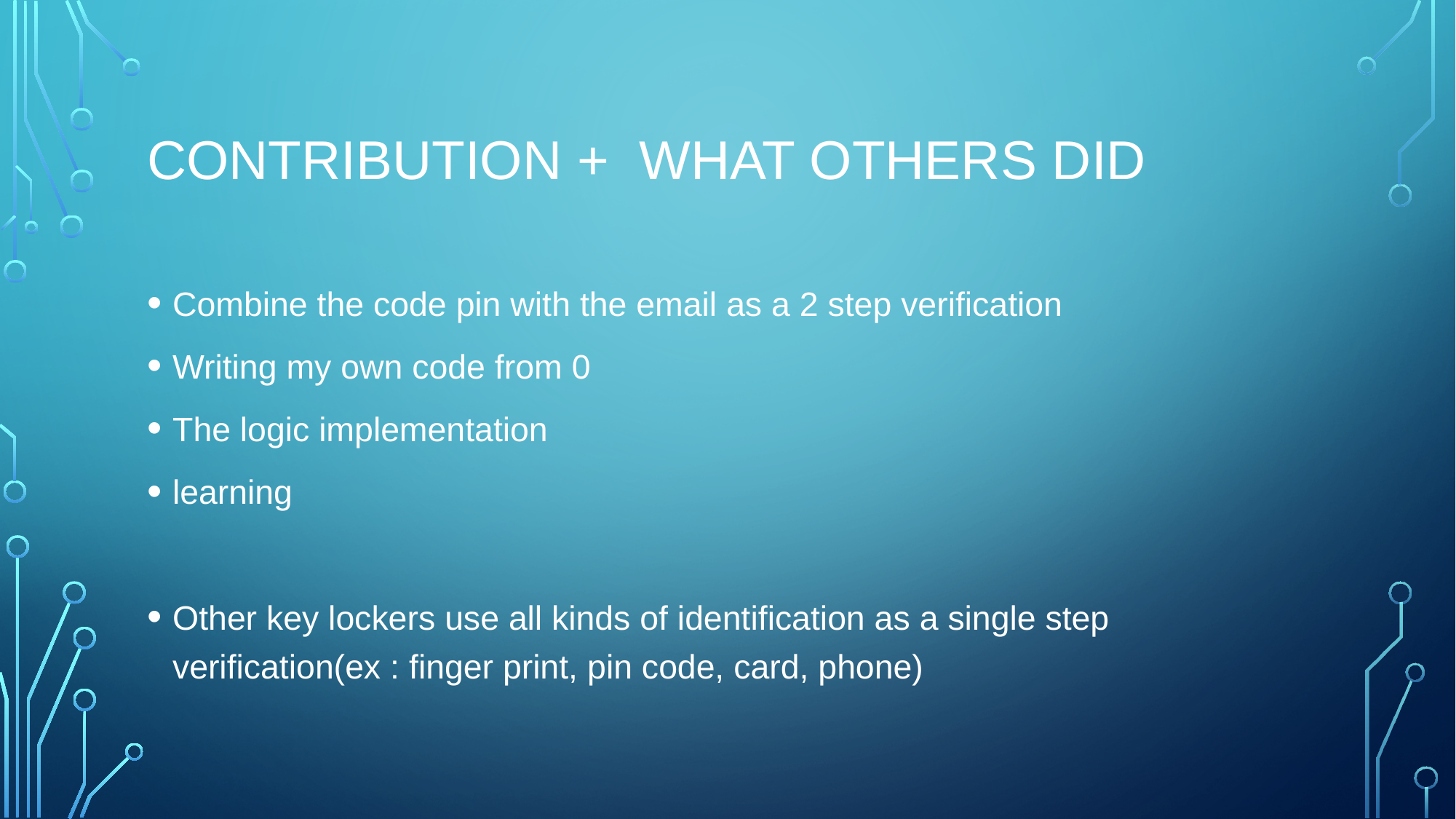

# Contribution +  what others DID
Combine the code pin with the email as a 2 step verification
Writing my own code from 0
The logic implementation
learning

Other key lockers use all kinds of identification as a single step verification(ex : finger print, pin code, card, phone)